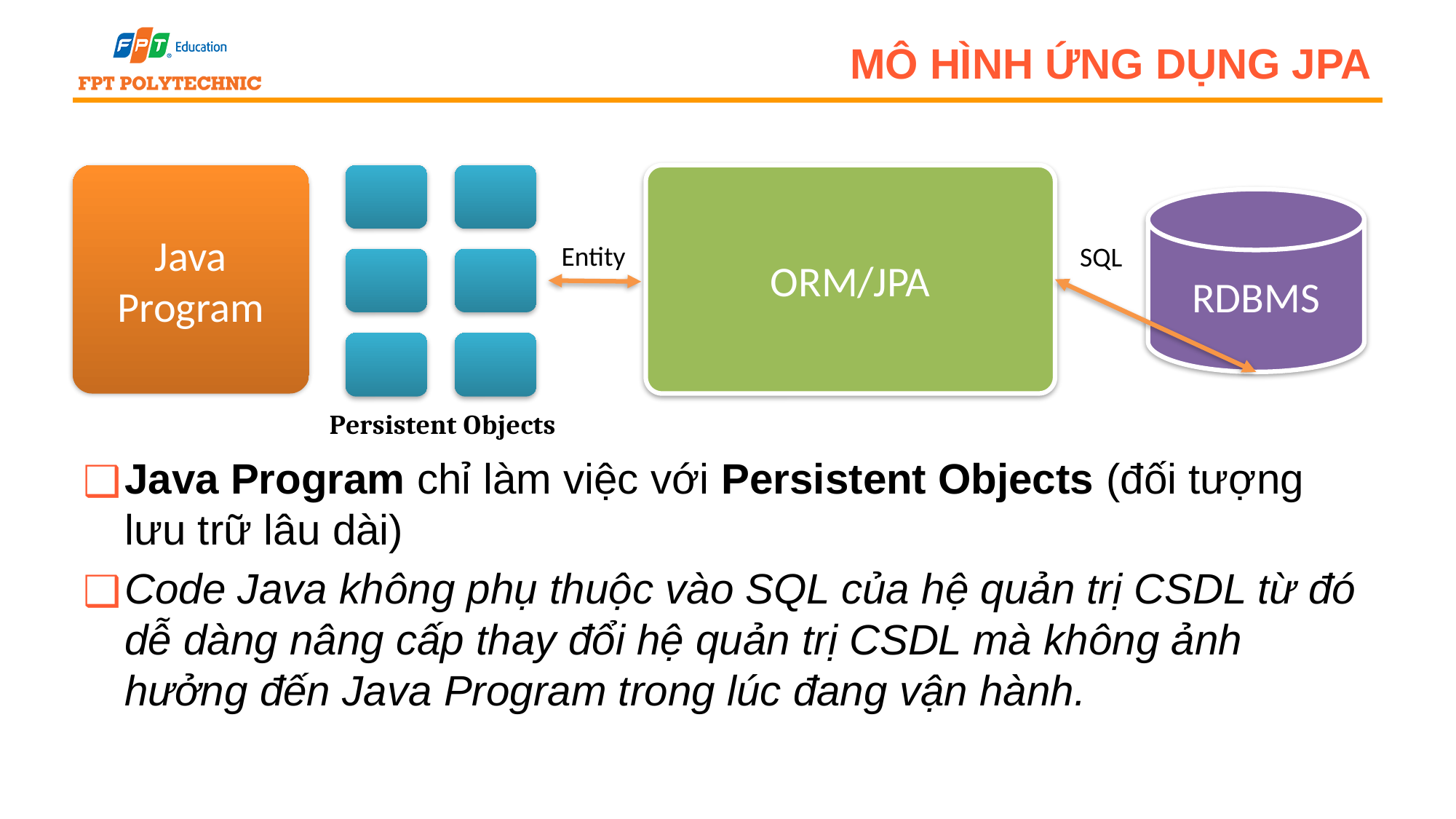

# Mô hình ứng dụng JPA
ORM/JPA
Java Program

RDBMS
Entity
SQL

Persistent Objects
Java Program chỉ làm việc với Persistent Objects (đối tượng lưu trữ lâu dài)
Code Java không phụ thuộc vào SQL của hệ quản trị CSDL từ đó dễ dàng nâng cấp thay đổi hệ quản trị CSDL mà không ảnh hưởng đến Java Program trong lúc đang vận hành.